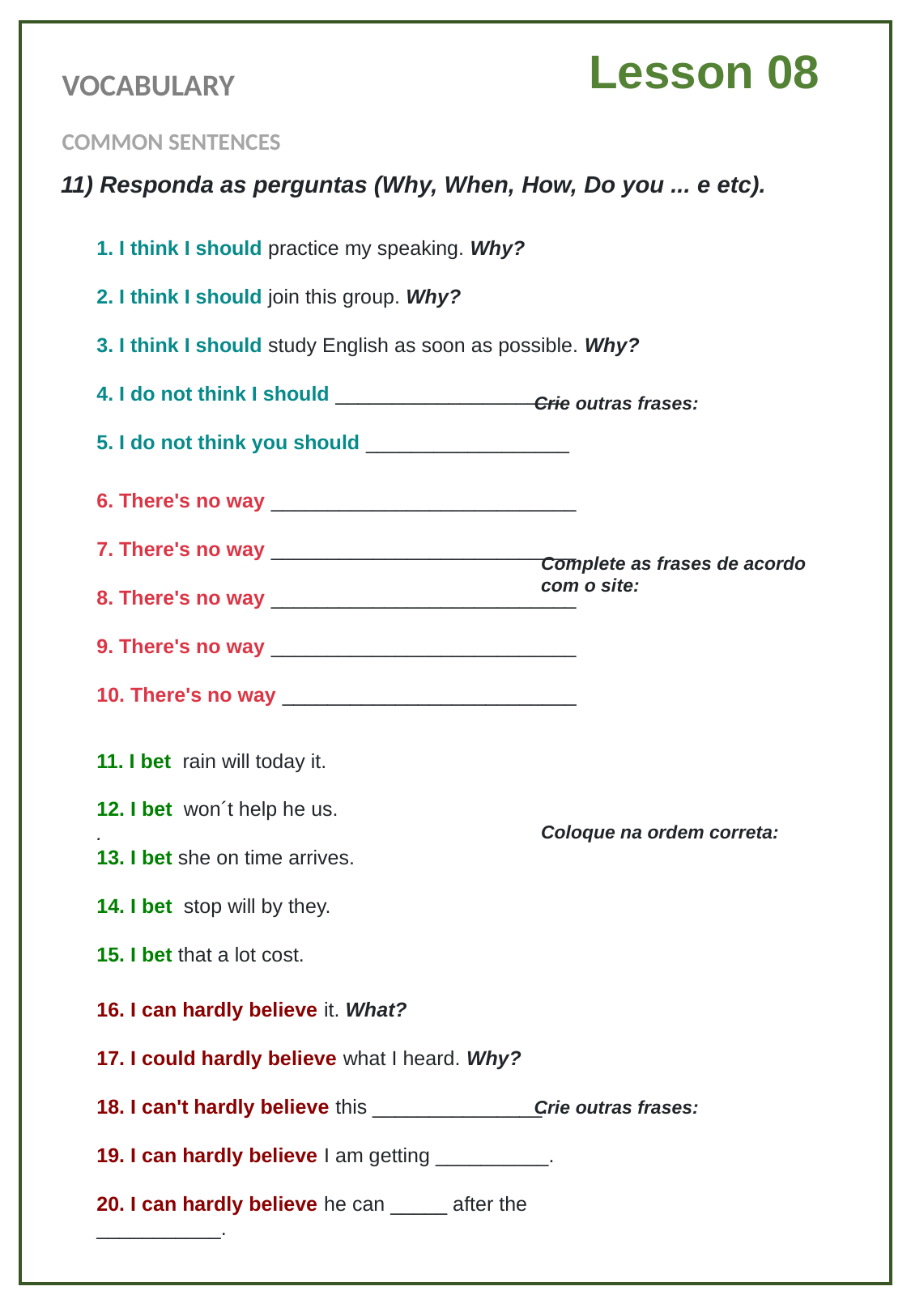

Lesson 08
VOCABULARY
COMMON SENTENCES

11) Responda as perguntas (Why, When, How, Do you ... e etc).
1. I think I should practice my speaking. Why?
2. I think I should join this group. Why?
3. I think I should study English as soon as possible. Why?
4. I do not think I should ____________________
5. I do not think you should __________________
Crie outras frases:
6. There's no way ___________________________
7. There's no way ___________________________
8. There's no way ___________________________
9. There's no way ___________________________
10. There's no way __________________________
Complete as frases de acordo com o site:
11. I bet  rain will today it.
12. I bet  won´t help he us.
.
13. I bet she on time arrives.
14. I bet  stop will by they.
15. I bet that a lot cost.
Coloque na ordem correta:
16. I can hardly believe it. What?
17. I could hardly believe what I heard. Why?
18. I can't hardly believe this _______________.
19. I can hardly believe I am getting __________.
20. I can hardly believe he can _____ after the ___________.
Crie outras frases: